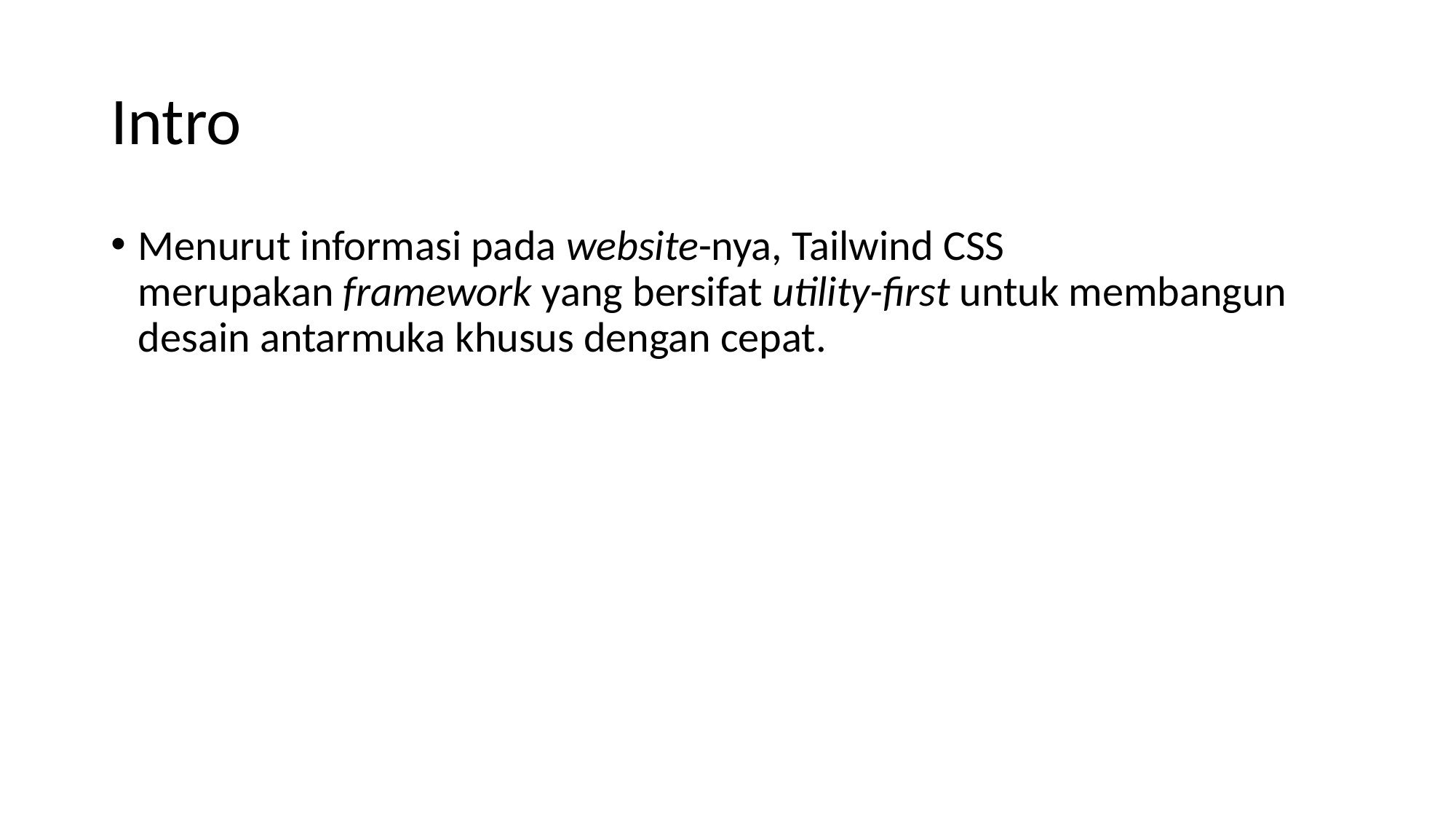

# Intro
Menurut informasi pada website-nya, Tailwind CSS merupakan framework yang bersifat utility-first untuk membangun desain antarmuka khusus dengan cepat.